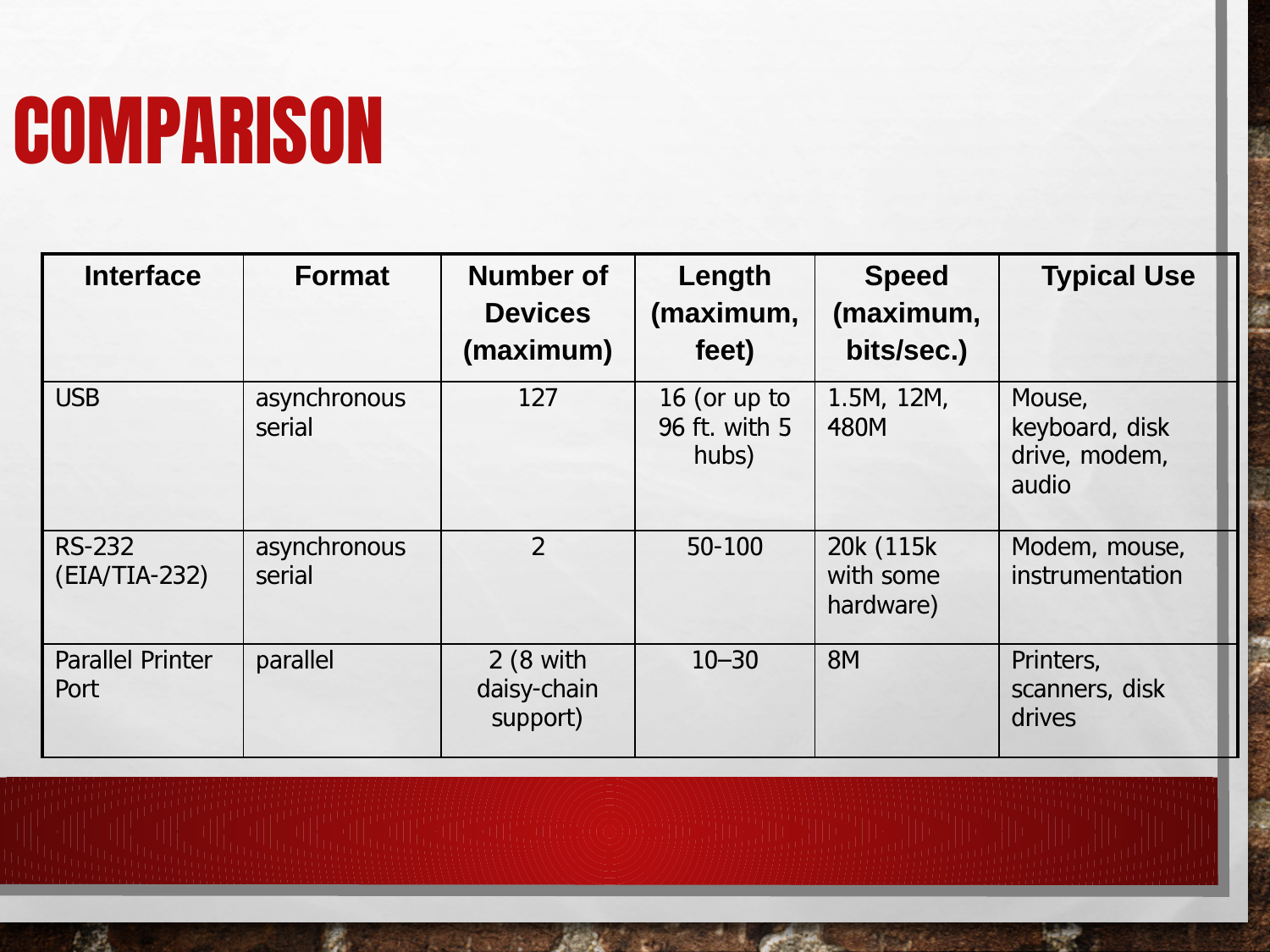

Comparison
| Interface | Format | Number of Devices (maximum) | Length (maximum, feet) | Speed (maximum, bits/sec.) | Typical Use |
| --- | --- | --- | --- | --- | --- |
| USB | asynchronous serial | 127 | 16 (or up to 96 ft. with 5 hubs) | 1.5M, 12M, 480M | Mouse, keyboard, disk drive, modem, audio |
| RS-232 (EIA/TIA-232) | asynchronous serial | 2 | 50-100 | 20k (115k with some hardware) | Modem, mouse, instrumentation |
| Parallel Printer Port | parallel | 2 (8 with daisy-chain support) | 10–30 | 8M | Printers, scanners, disk drives |